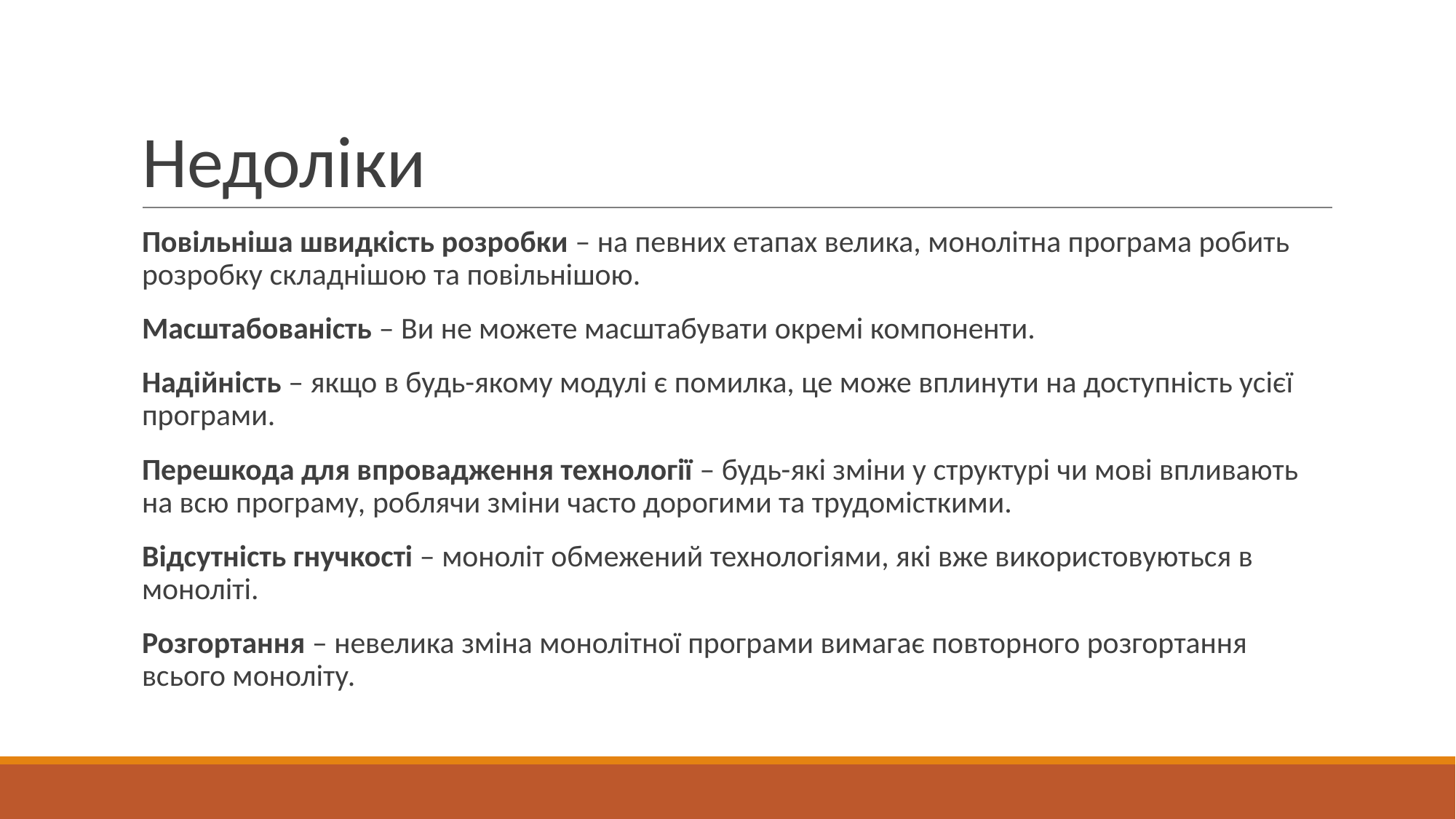

# Недоліки
Повільніша швидкість розробки – на певних етапах велика, монолітна програма робить розробку складнішою та повільнішою.
Масштабованість – Ви не можете масштабувати окремі компоненти.
Надійність – якщо в будь-якому модулі є помилка, це може вплинути на доступність усієї програми.
Перешкода для впровадження технології – будь-які зміни у структурі чи мові впливають на всю програму, роблячи зміни часто дорогими та трудомісткими.
Відсутність гнучкості – моноліт обмежений технологіями, які вже використовуються в моноліті.
Розгортання – невелика зміна монолітної програми вимагає повторного розгортання всього моноліту.